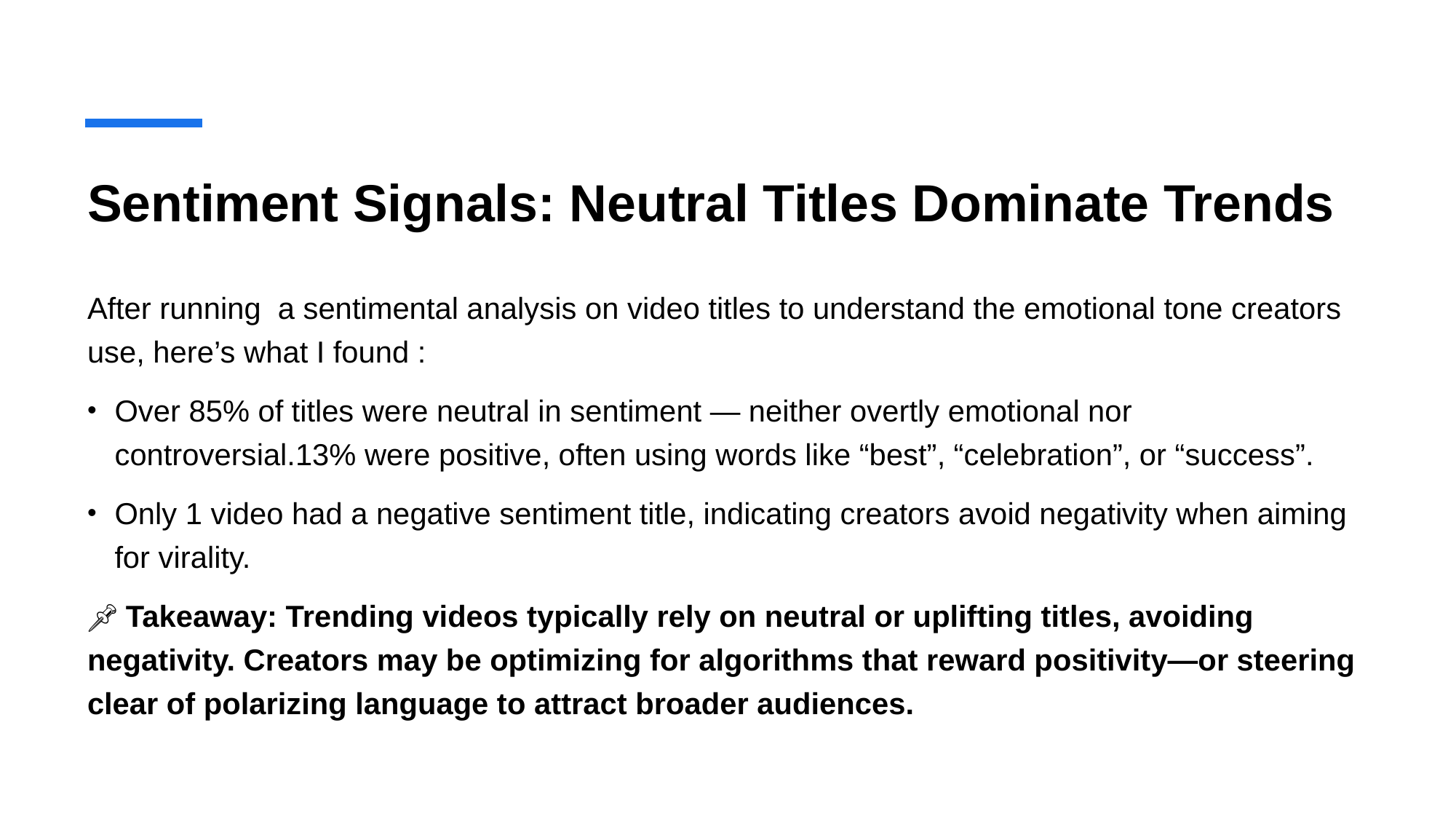

# Sentiment Signals: Neutral Titles Dominate Trends
After running  a sentimental analysis on video titles to understand the emotional tone creators use, here’s what I found :
Over 85% of titles were neutral in sentiment — neither overtly emotional nor controversial.13% were positive, often using words like “best”, “celebration”, or “success”.
Only 1 video had a negative sentiment title, indicating creators avoid negativity when aiming for virality.
📌 Takeaway: Trending videos typically rely on neutral or uplifting titles, avoiding negativity. Creators may be optimizing for algorithms that reward positivity—or steering clear of polarizing language to attract broader audiences.